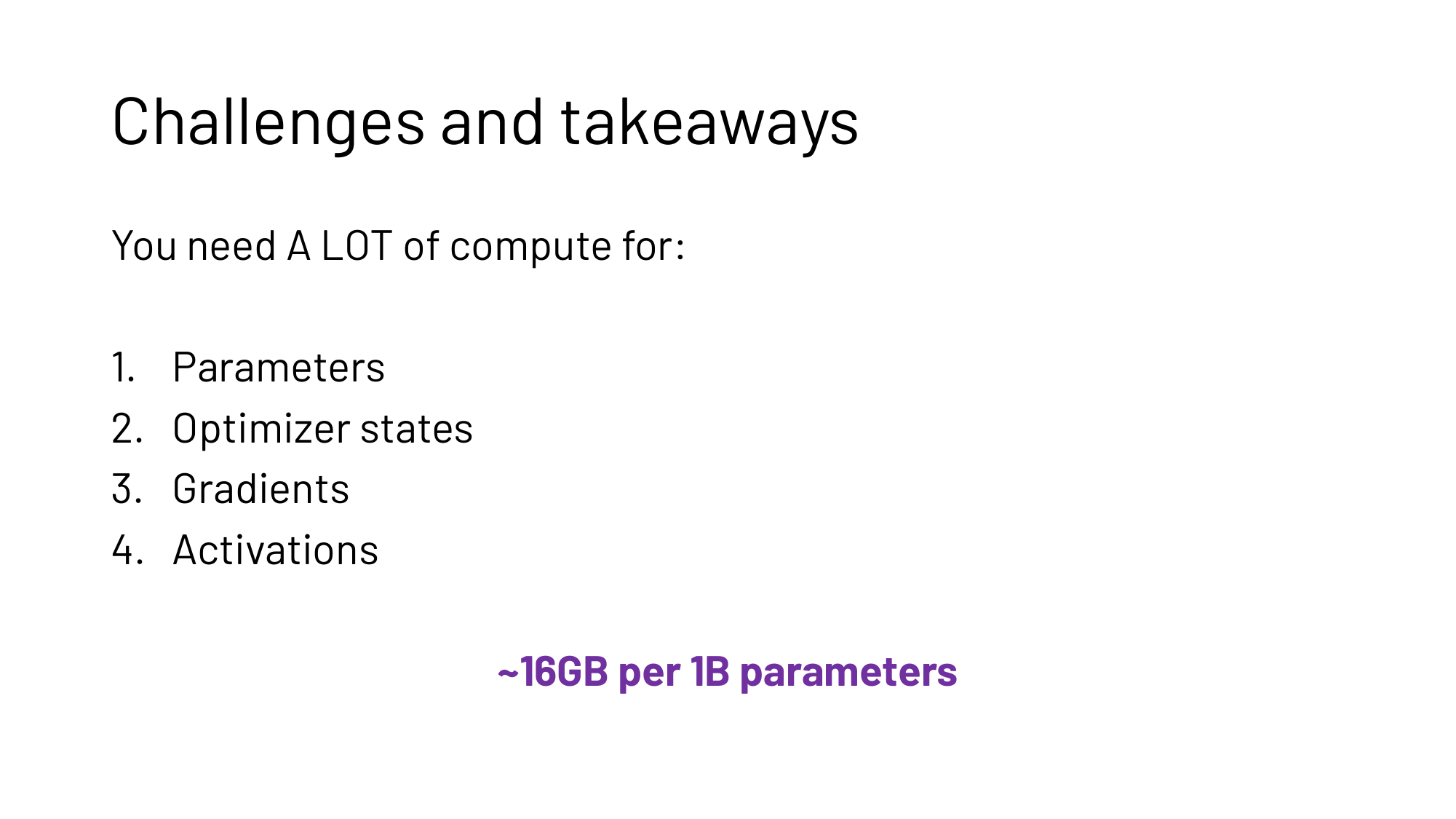

# Challenges and takeaways
You need A LOT of compute for:

Parameters
Optimizer states
Gradients
Activations

~16GB per 1B parameters